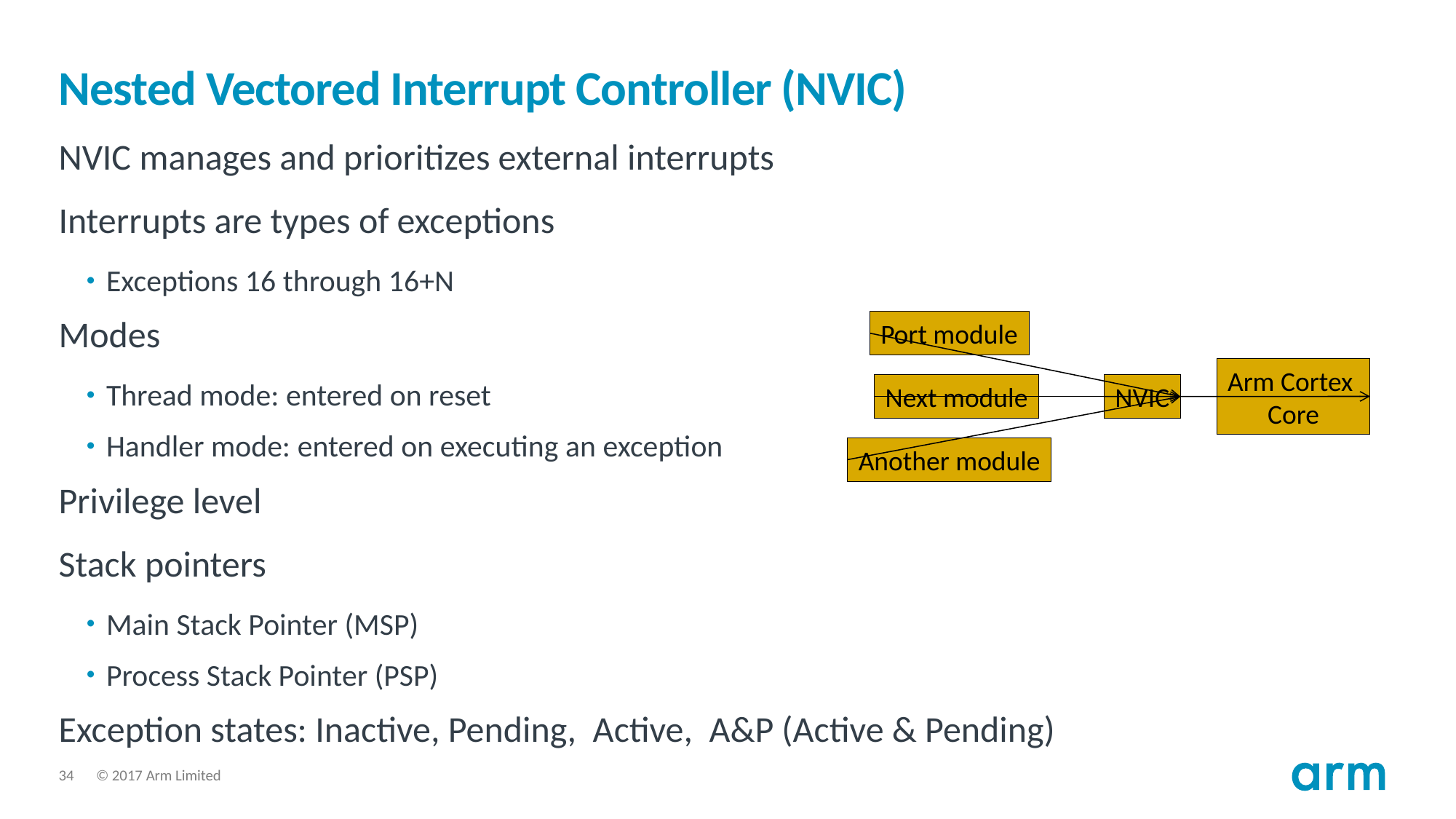

# Nested Vectored Interrupt Controller (NVIC)
NVIC manages and prioritizes external interrupts
Interrupts are types of exceptions
Exceptions 16 through 16+N
Modes
Thread mode: entered on reset
Handler mode: entered on executing an exception
Privilege level
Stack pointers
Main Stack Pointer (MSP)
Process Stack Pointer (PSP)
Exception states: Inactive, Pending,  Active,  A&P (Active & Pending)

Port module
Arm Cortex
Core
Next module
NVIC
Another module